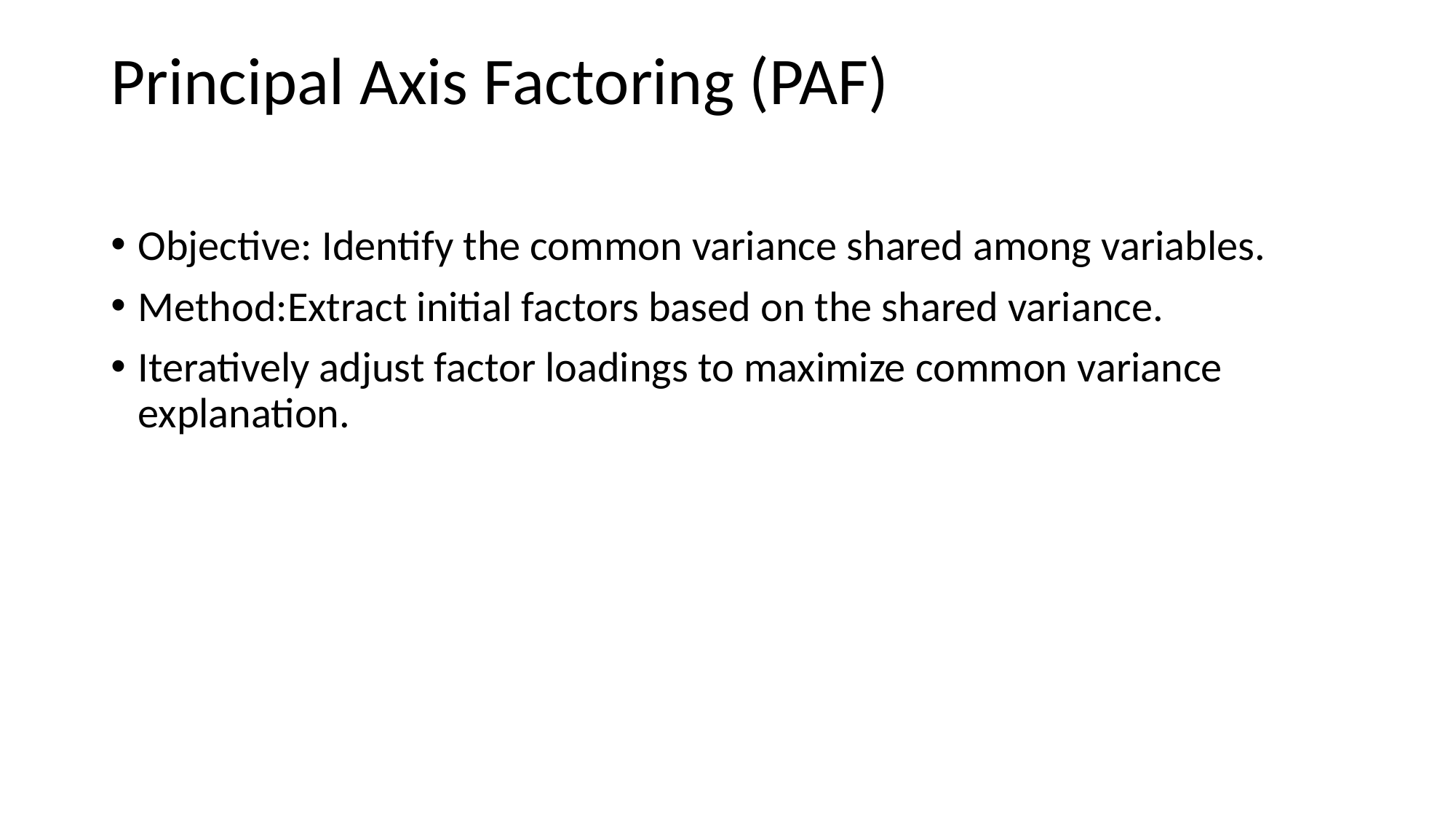

# Principal Axis Factoring (PAF)
Objective: Identify the common variance shared among variables.
Method:Extract initial factors based on the shared variance.
Iteratively adjust factor loadings to maximize common variance explanation.